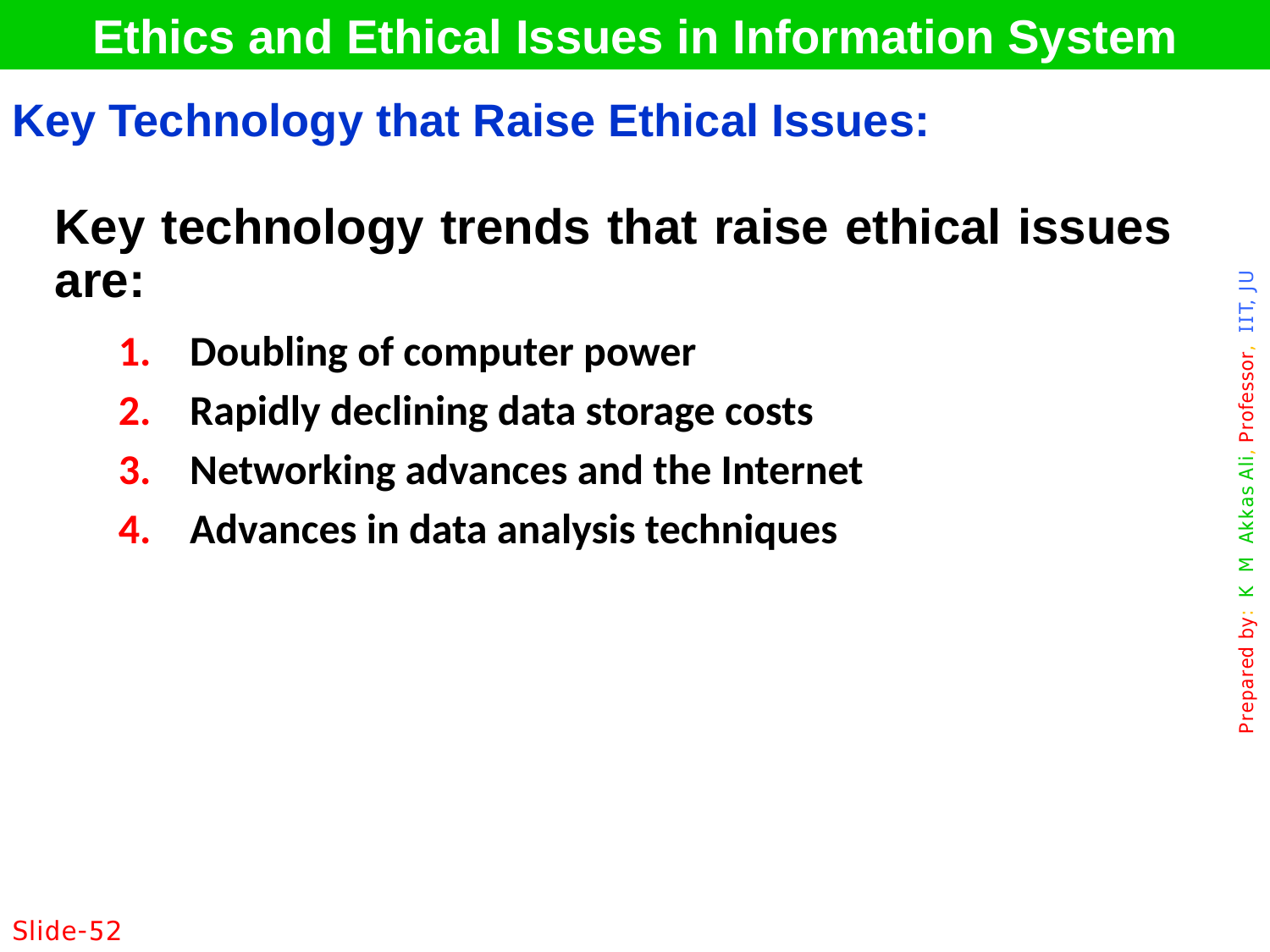

Ethics and Ethical Issues in Information System
| Key Technology that Raise Ethical Issues: |
| --- |
Key technology trends that raise ethical issues are:
Doubling of computer power
Rapidly declining data storage costs
Networking advances and the Internet
Advances in data analysis techniques
Slide-52